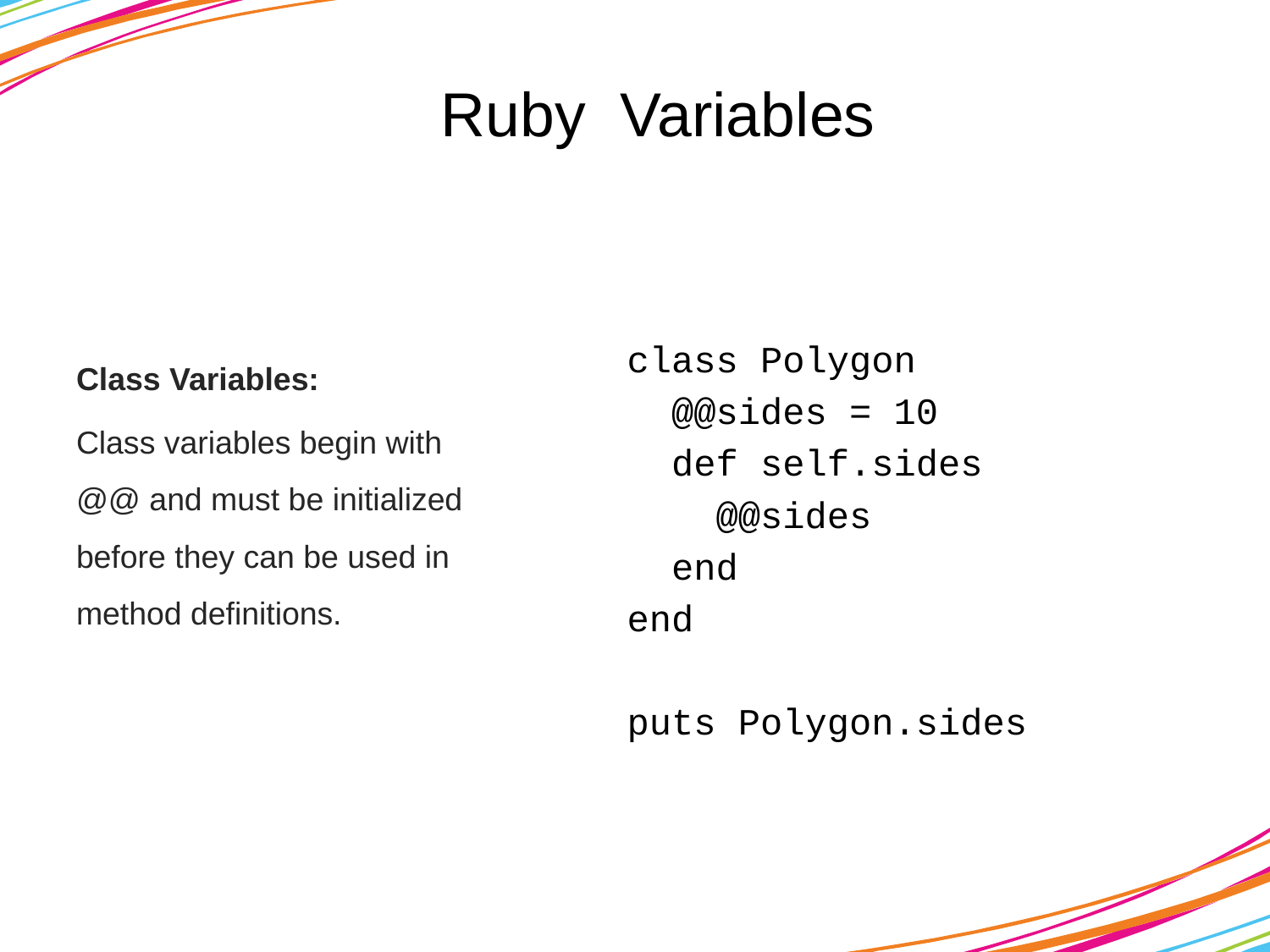

# Ruby  Variables
class Polygon
  @@sides = 10
  def self.sides
    @@sides
  end
end

puts Polygon.sides

Class Variables:
Class variables begin with @@ and must be initialized before they can be used in method definitions.